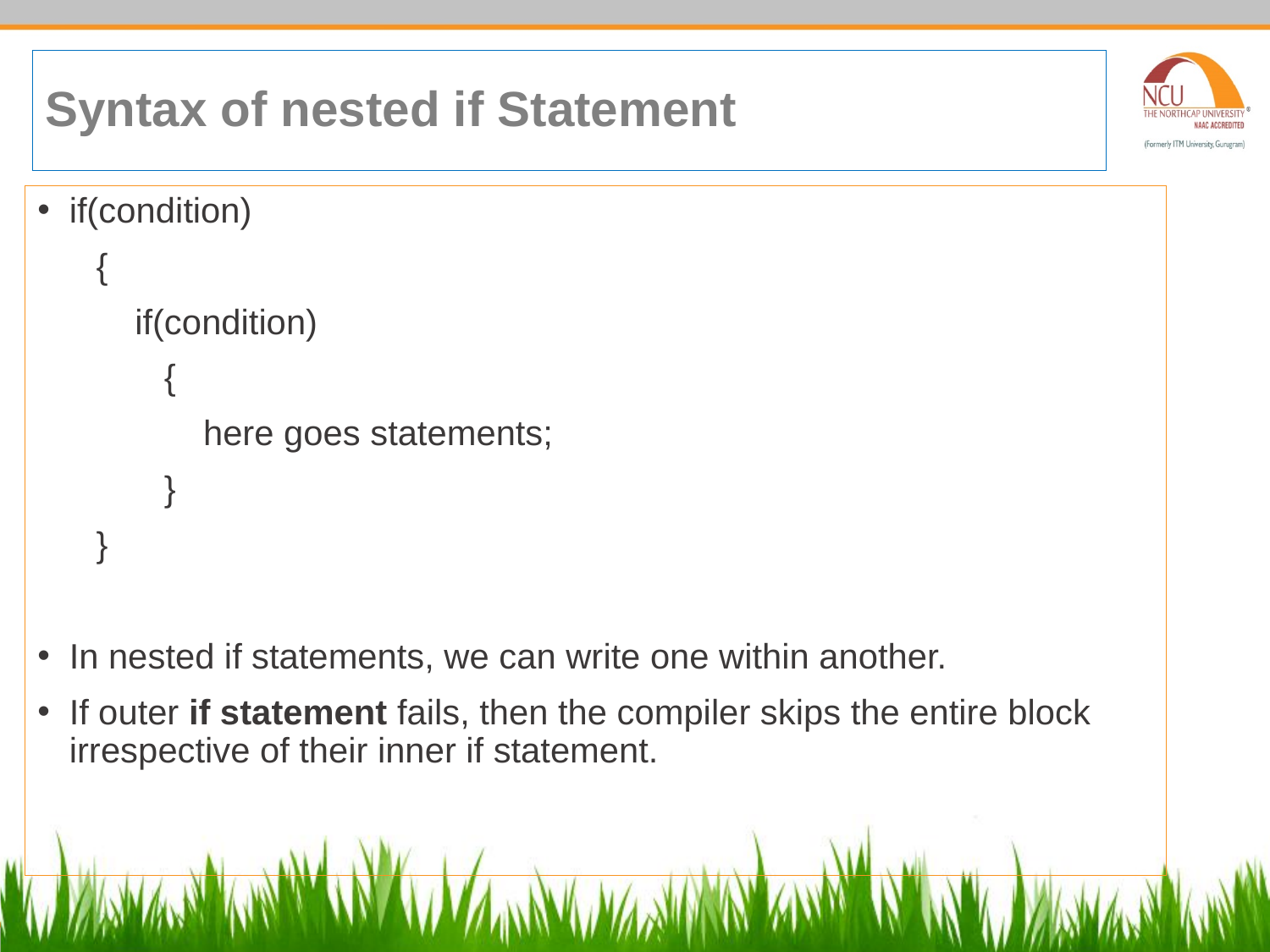

# Syntax of nested if Statement
if(condition)
      {
          if(condition)
             {
                 here goes statements;
             }
      }

In nested if statements, we can write one within another.
If outer if statement fails, then the compiler skips the entire block irrespective of their inner if statement.